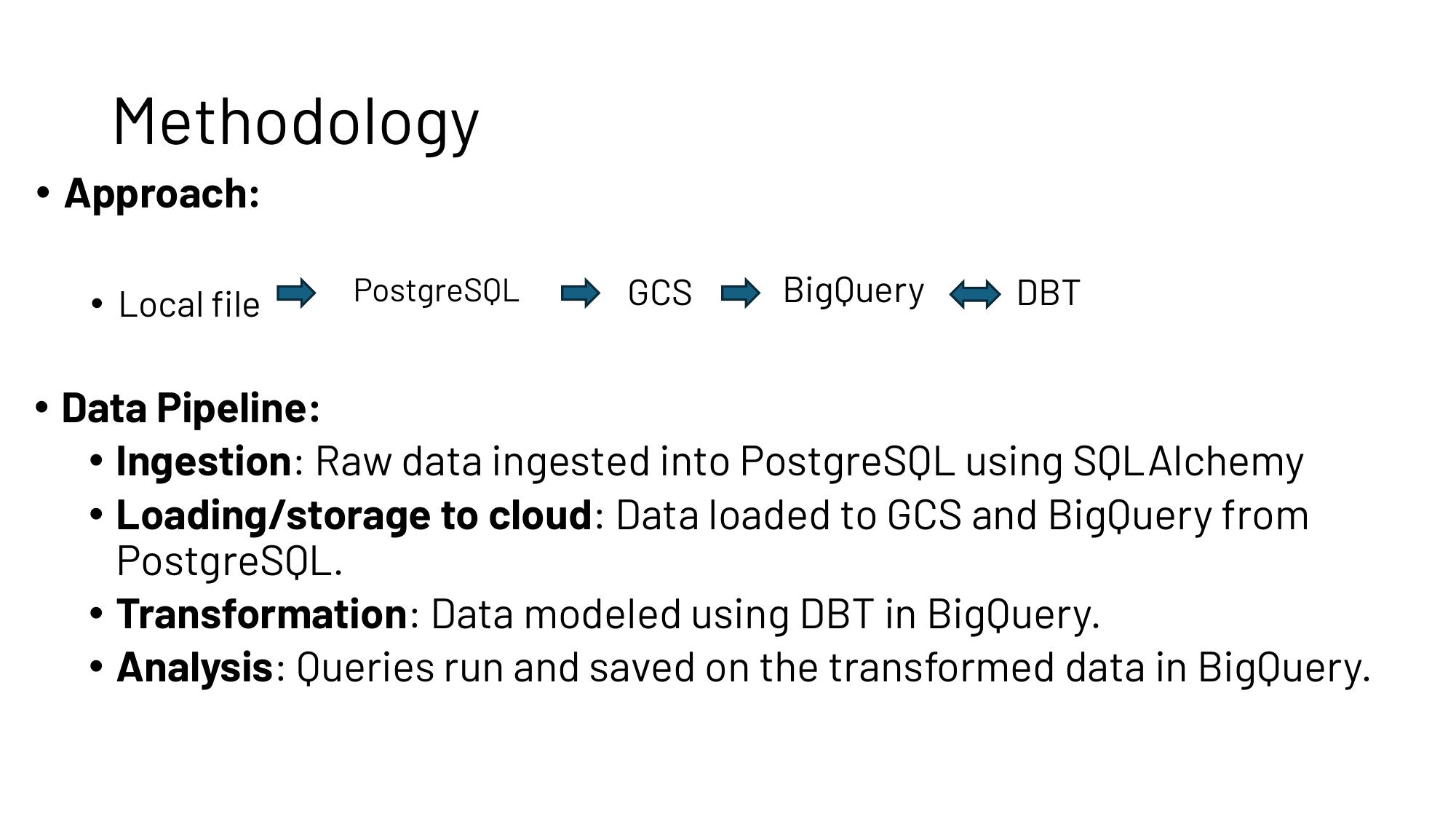

# Methodology
Approach:

Local file
BigQuery
PostgreSQL
DBT
GCS

Data Pipeline:
Ingestion: Raw data ingested into PostgreSQL using SQLAlchemy
Loading/storage to cloud: Data loaded to GCS and BigQuery from PostgreSQL.
Transformation: Data modeled using DBT in BigQuery.
Analysis: Queries run and saved on the transformed data in BigQuery.